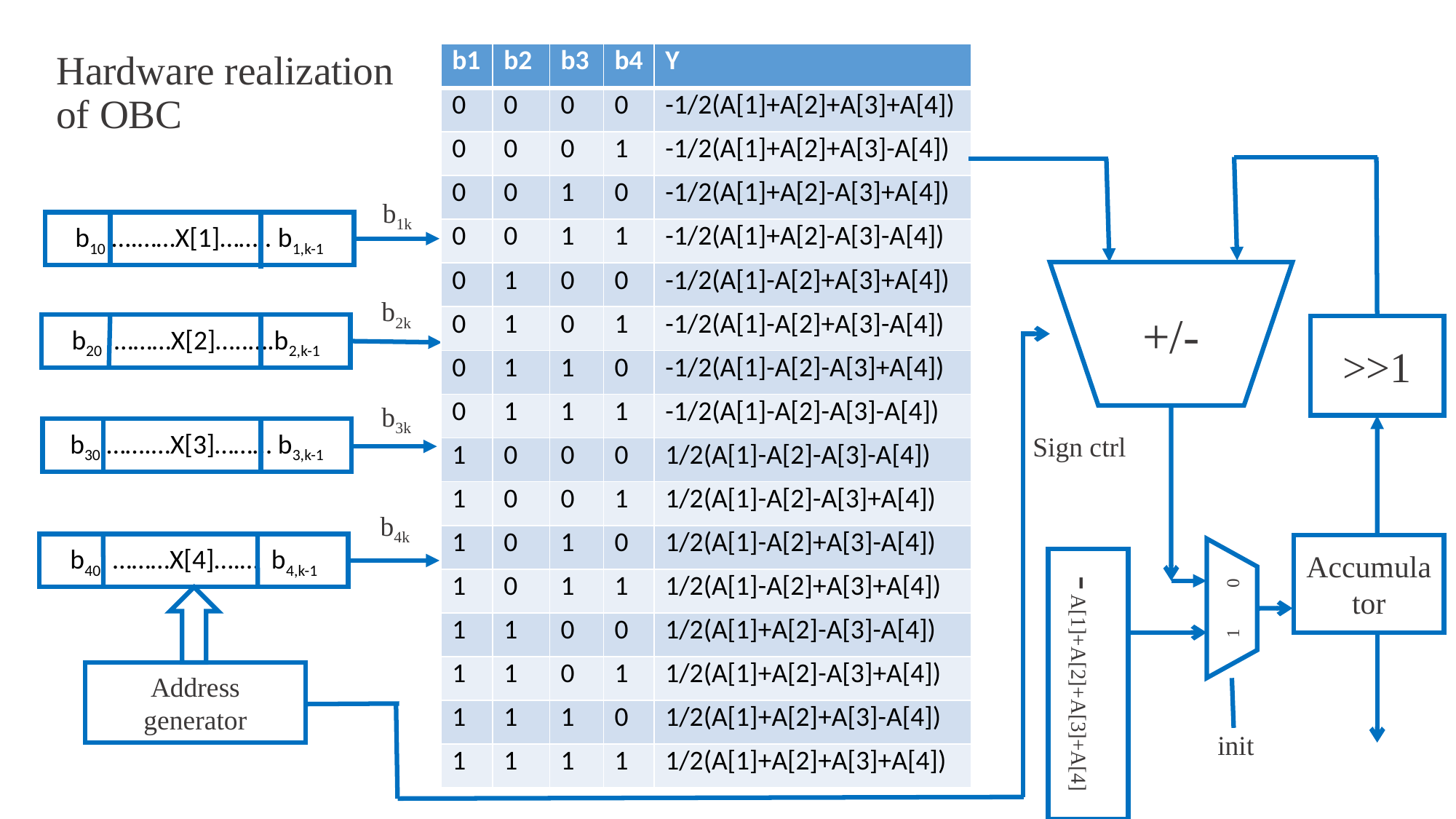

Hardware realization of OBC
| b1 | b2 | b3 | b4 | Y |
| --- | --- | --- | --- | --- |
| 0 | 0 | 0 | 0 | -1/2(A[1]+A[2]+A[3]+A[4]) |
| 0 | 0 | 0 | 1 | -1/2(A[1]+A[2]+A[3]-A[4]) |
| 0 | 0 | 1 | 0 | -1/2(A[1]+A[2]-A[3]+A[4]) |
| 0 | 0 | 1 | 1 | -1/2(A[1]+A[2]-A[3]-A[4]) |
| 0 | 1 | 0 | 0 | -1/2(A[1]-A[2]+A[3]+A[4]) |
| 0 | 1 | 0 | 1 | -1/2(A[1]-A[2]+A[3]-A[4]) |
| 0 | 1 | 1 | 0 | -1/2(A[1]-A[2]-A[3]+A[4]) |
| 0 | 1 | 1 | 1 | -1/2(A[1]-A[2]-A[3]-A[4]) |
| 1 | 0 | 0 | 0 | 1/2(A[1]-A[2]-A[3]-A[4]) |
| 1 | 0 | 0 | 1 | 1/2(A[1]-A[2]-A[3]+A[4]) |
| 1 | 0 | 1 | 0 | 1/2(A[1]-A[2]+A[3]-A[4]) |
| 1 | 0 | 1 | 1 | 1/2(A[1]-A[2]+A[3]+A[4]) |
| 1 | 1 | 0 | 0 | 1/2(A[1]+A[2]-A[3]-A[4]) |
| 1 | 1 | 0 | 1 | 1/2(A[1]+A[2]-A[3]+A[4]) |
| 1 | 1 | 1 | 0 | 1/2(A[1]+A[2]+A[3]-A[4]) |
| 1 | 1 | 1 | 1 | 1/2(A[1]+A[2]+A[3]+A[4]) |
b1k
b10 ….……X[1]…….. b1,k-1
+/-
b2k
b20  ………X[2]…..….b2,k-1
>>1
b3k
b30 …….…X[3]……… b3,k-1
Sign ctrl
b4k
b40  ………X[4]….…  b4,k-1
Accumulator
1         0

- A[1]+A[2]+A[3]+A[4]
Address generator
init